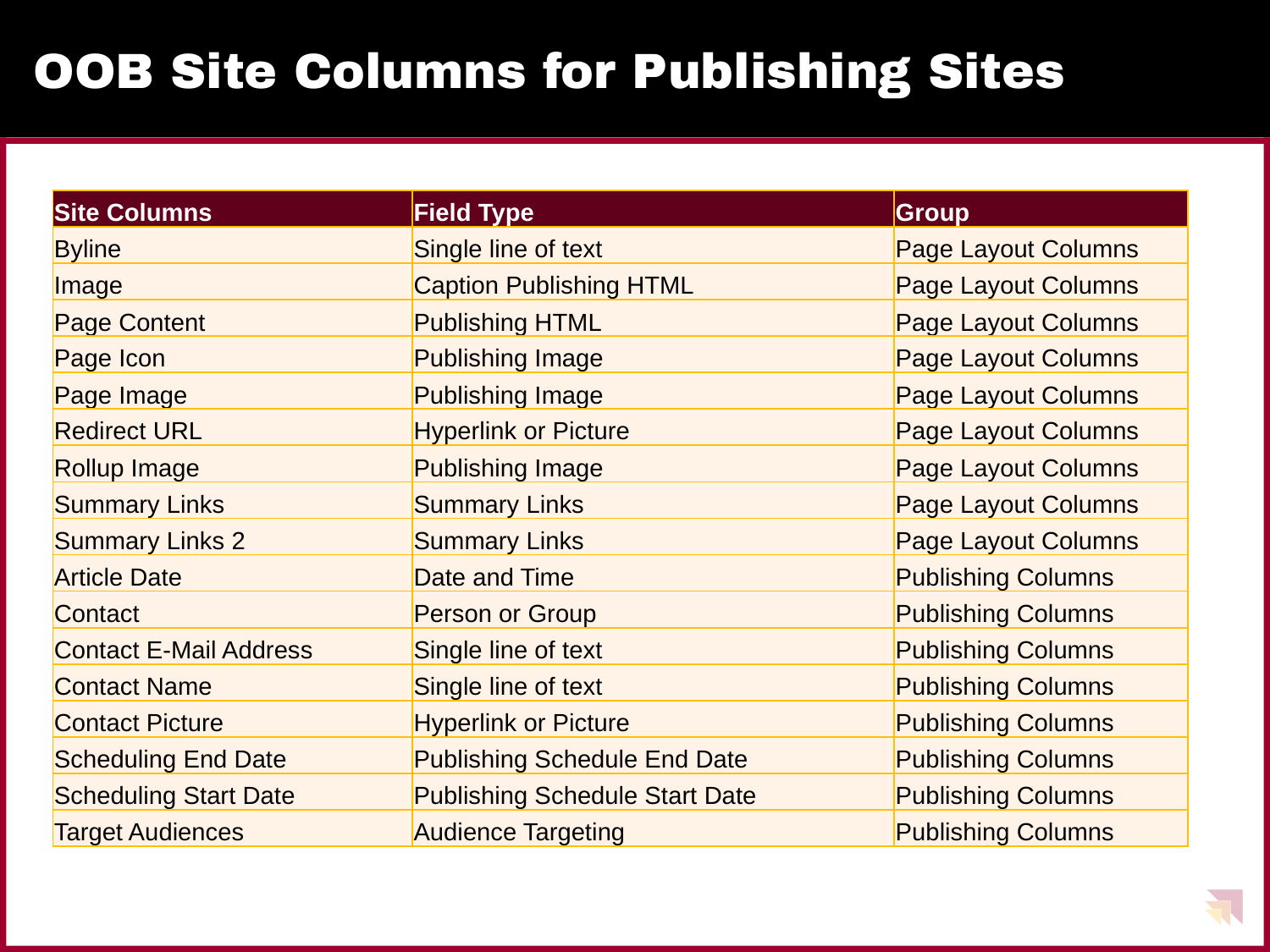

# OOB Site Columns for Publishing Sites
| Site Columns | Field Type | Group |
| --- | --- | --- |
| Byline | Single line of text | Page Layout Columns |
| Image | Caption Publishing HTML | Page Layout Columns |
| Page Content | Publishing HTML | Page Layout Columns |
| Page Icon | Publishing Image | Page Layout Columns |
| Page Image | Publishing Image | Page Layout Columns |
| Redirect URL | Hyperlink or Picture | Page Layout Columns |
| Rollup Image | Publishing Image | Page Layout Columns |
| Summary Links | Summary Links | Page Layout Columns |
| Summary Links 2 | Summary Links | Page Layout Columns |
| Article Date | Date and Time | Publishing Columns |
| Contact | Person or Group | Publishing Columns |
| Contact E-Mail Address | Single line of text | Publishing Columns |
| Contact Name | Single line of text | Publishing Columns |
| Contact Picture | Hyperlink or Picture | Publishing Columns |
| Scheduling End Date | Publishing Schedule End Date | Publishing Columns |
| Scheduling Start Date | Publishing Schedule Start Date | Publishing Columns |
| Target Audiences | Audience Targeting | Publishing Columns |